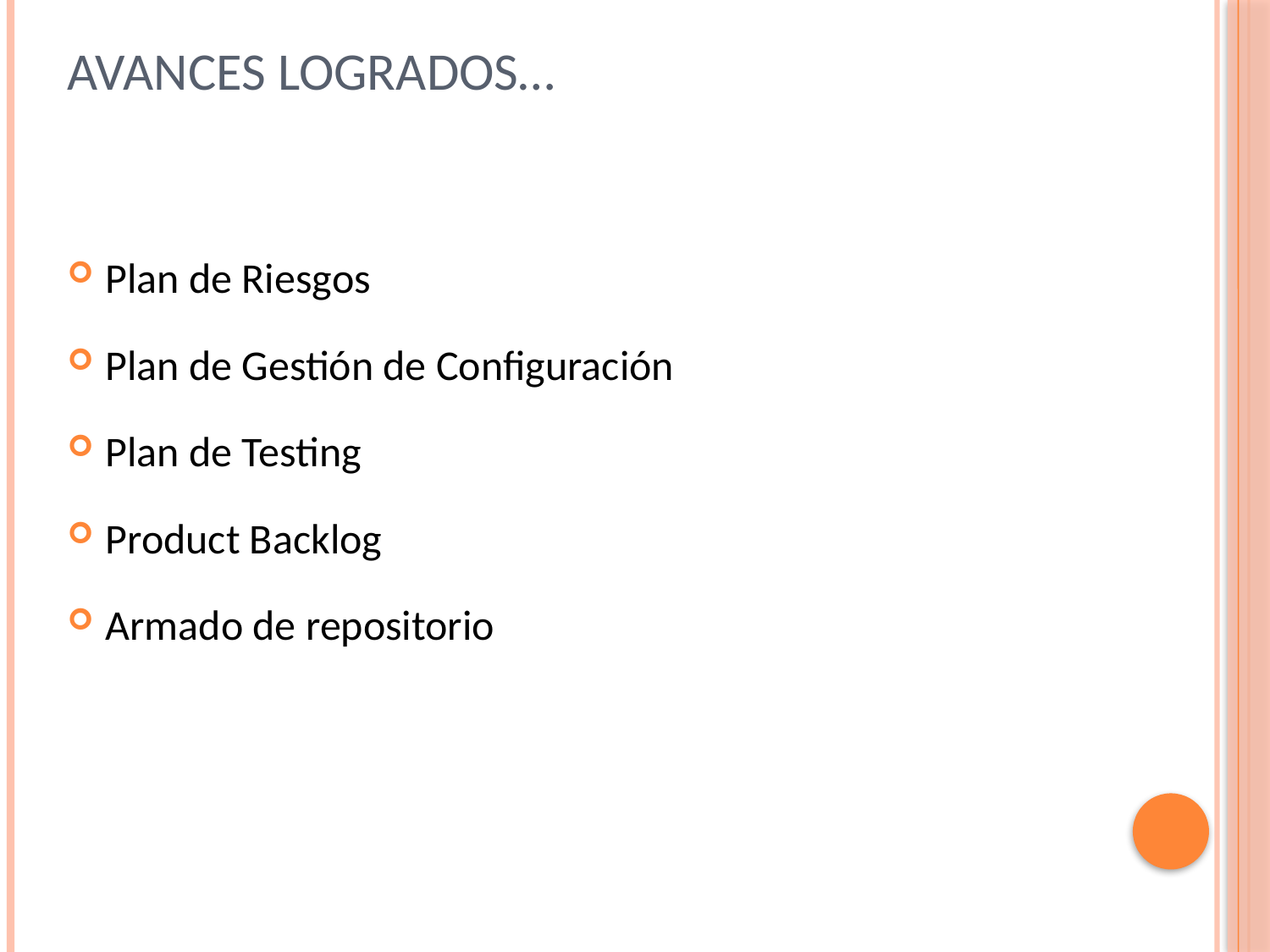

# Avances Logrados…
Plan de Riesgos
Plan de Gestión de Configuración
Plan de Testing
Product Backlog
Armado de repositorio